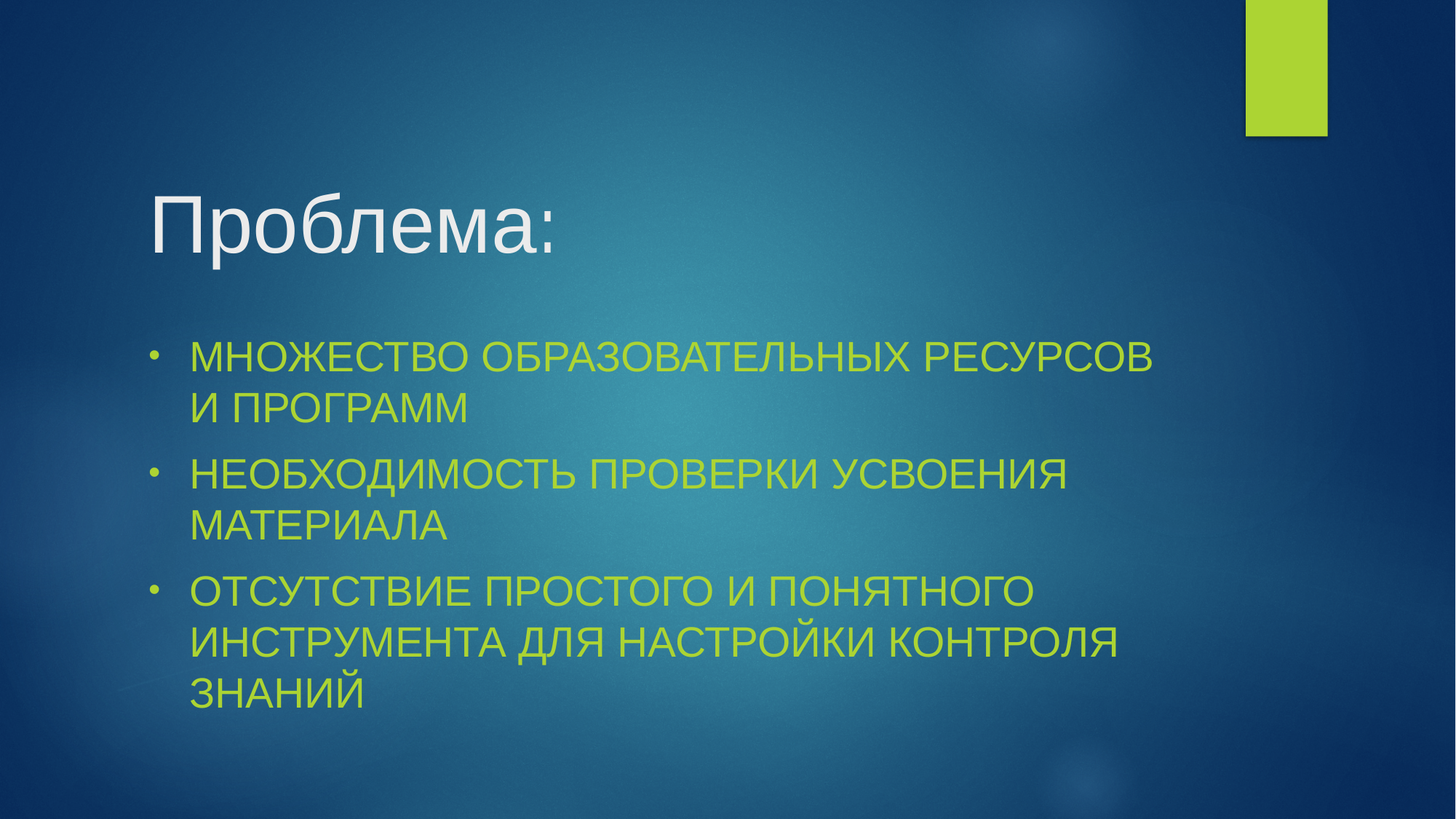

# Проблема:
Множество образовательных ресурсов и программ
Необходимость проверки Усвоения материала
Отсутствие простого и понятного инструмента для настройки контроля знаний